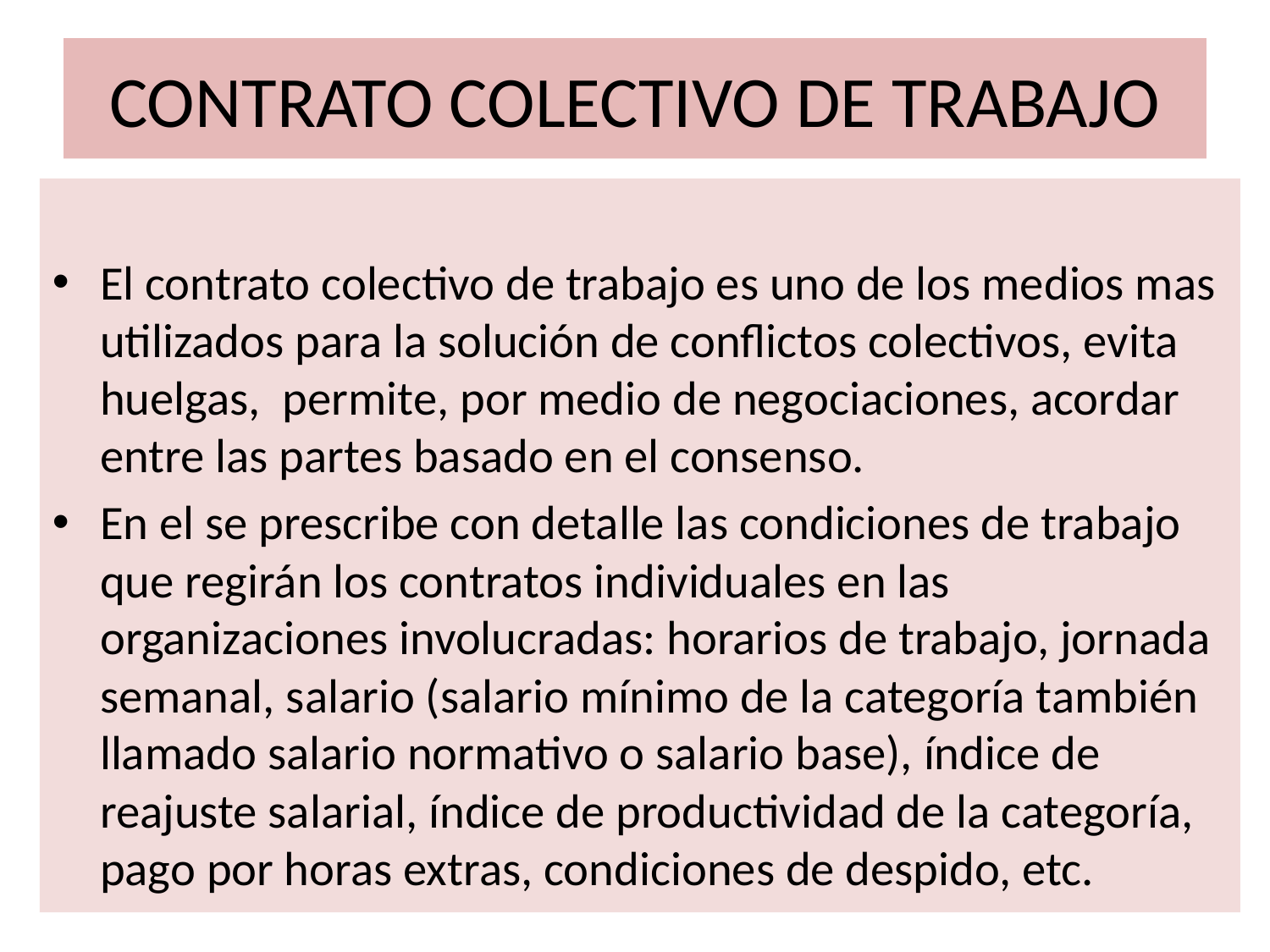

# CONTRATO COLECTIVO DE TRABAJO

El contrato colectivo de trabajo es uno de los medios mas utilizados para la solución de conflictos colectivos, evita huelgas,  permite, por medio de negociaciones, acordar entre las partes basado en el consenso.
En el se prescribe con detalle las condiciones de trabajo que regirán los contratos individuales en las organizaciones involucradas: horarios de trabajo, jornada semanal, salario (salario mínimo de la categoría también llamado salario normativo o salario base), índice de reajuste salarial, índice de productividad de la categoría, pago por horas extras, condiciones de despido, etc.